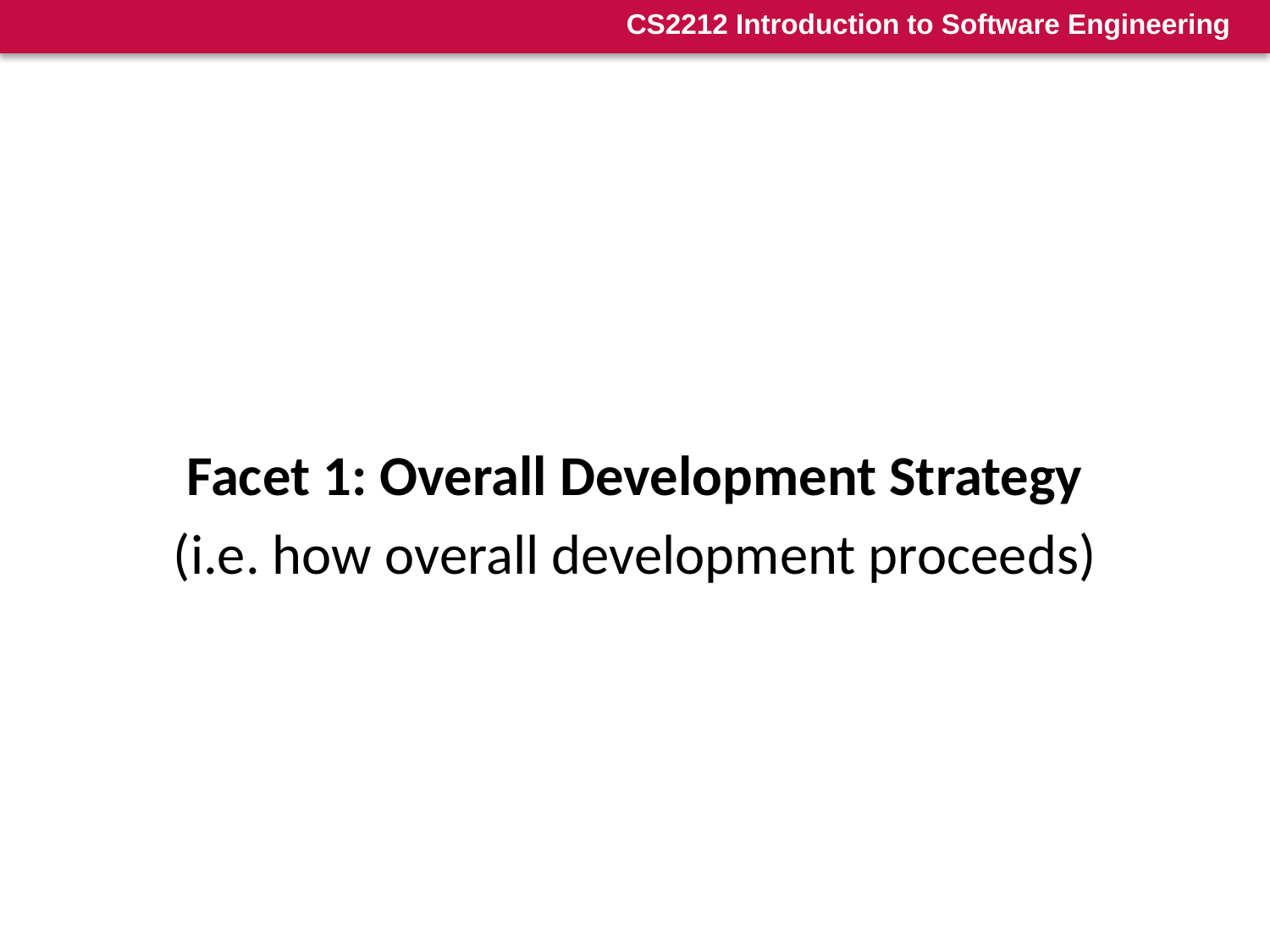

Facet 1: Overall Development Strategy
(i.e. how overall development proceeds)